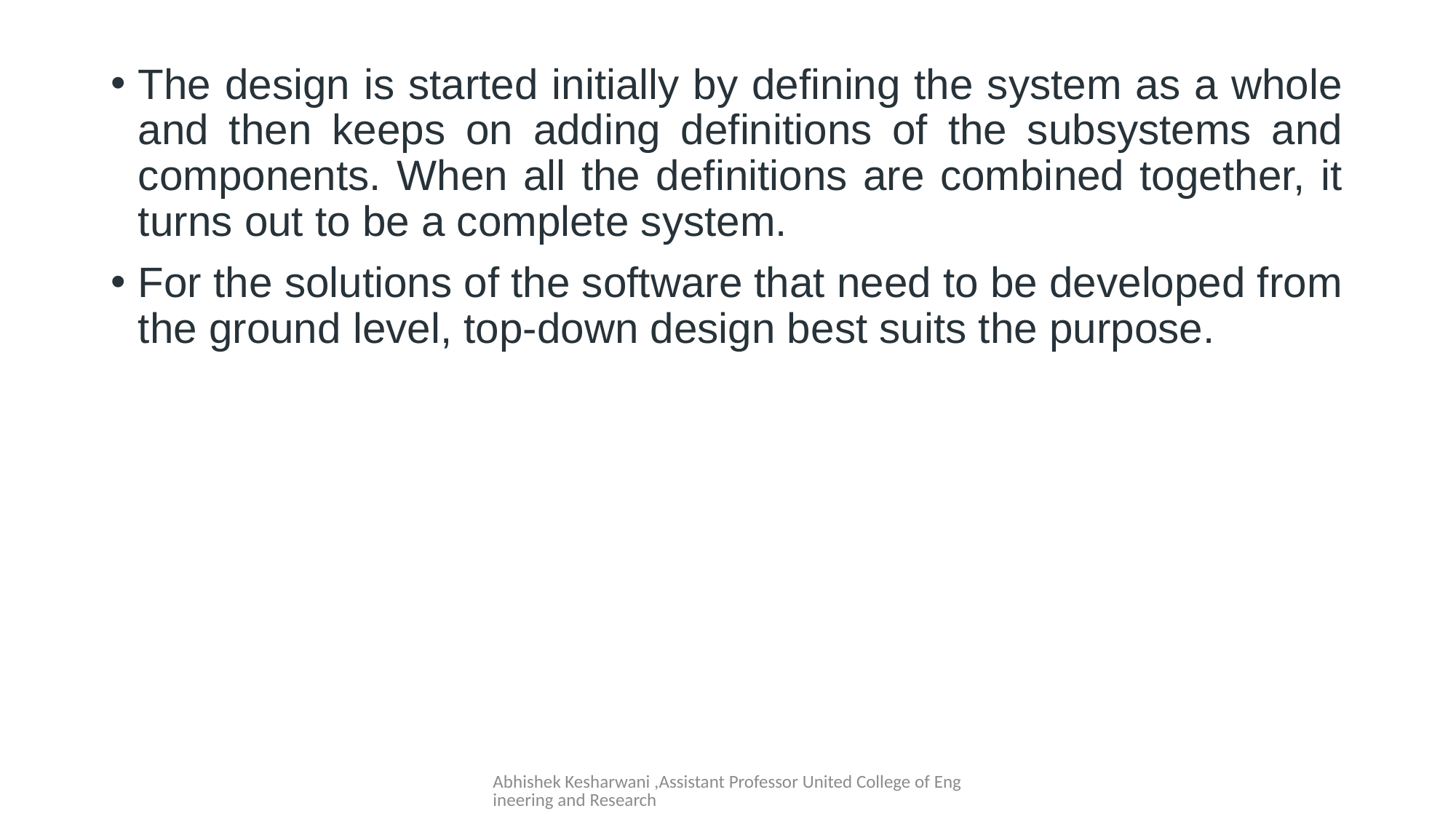

#
The design is started initially by defining the system as a whole and then keeps on adding definitions of the subsystems and components. When all the definitions are combined together, it turns out to be a complete system.
For the solutions of the software that need to be developed from the ground level, top-down design best suits the purpose.

Abhishek Kesharwani ,Assistant Professor United College of Engineering and Research